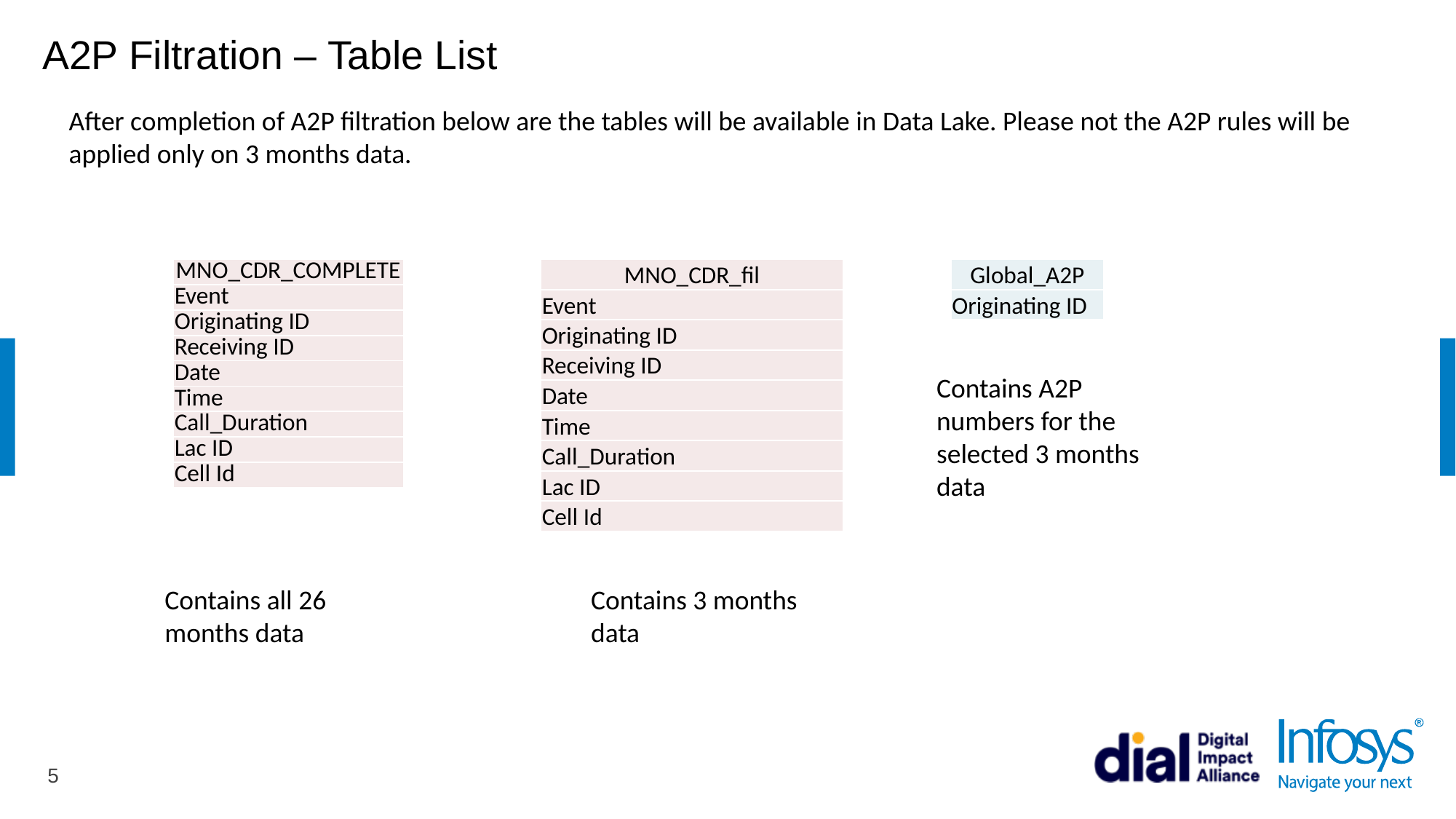

# A2P Filtration – Table List
After completion of A2P filtration below are the tables will be available in Data Lake. Please not the A2P rules will be applied only on 3 months data.
| MNO\_CDR\_fil |
| --- |
| Event |
| Originating ID |
| Receiving ID |
| Date |
| Time |
| Call\_Duration |
| Lac ID |
| Cell Id |
| Global\_A2P |
| --- |
| Originating ID |
| MNO\_CDR\_COMPLETE |
| --- |
| Event |
| Originating ID |
| Receiving ID |
| Date |
| Time |
| Call\_Duration |
| Lac ID |
| Cell Id |
Contains A2P numbers for the selected 3 months data
Contains 3 months data
Contains all 26 months data
5